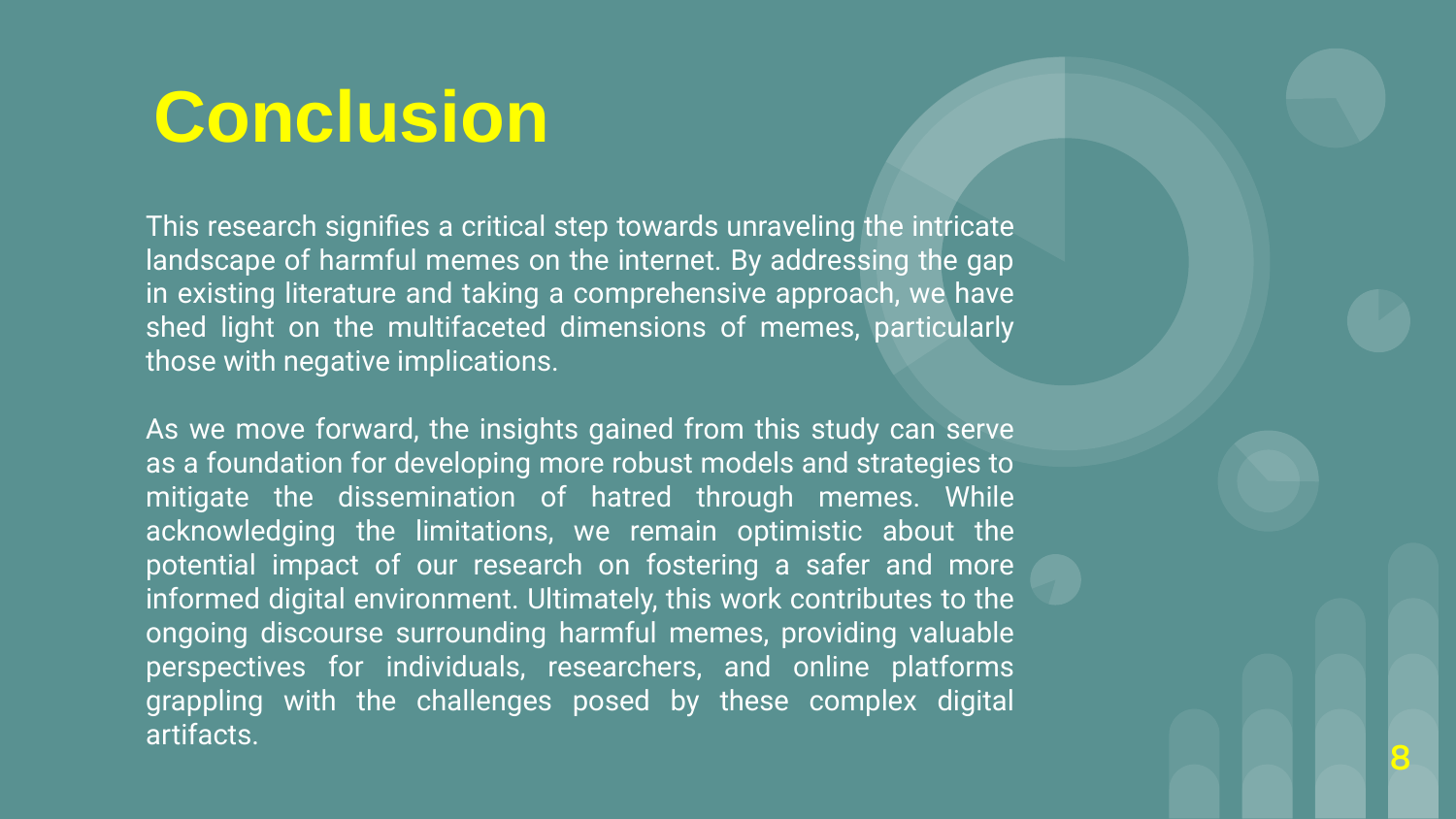

# Conclusion
This research signifies a critical step towards unraveling the intricate landscape of harmful memes on the internet. By addressing the gap in existing literature and taking a comprehensive approach, we have shed light on the multifaceted dimensions of memes, particularly those with negative implications.

As we move forward, the insights gained from this study can serve as a foundation for developing more robust models and strategies to mitigate the dissemination of hatred through memes. While acknowledging the limitations, we remain optimistic about the potential impact of our research on fostering a safer and more informed digital environment. Ultimately, this work contributes to the ongoing discourse surrounding harmful memes, providing valuable perspectives for individuals, researchers, and online platforms grappling with the challenges posed by these complex digital artifacts.
8